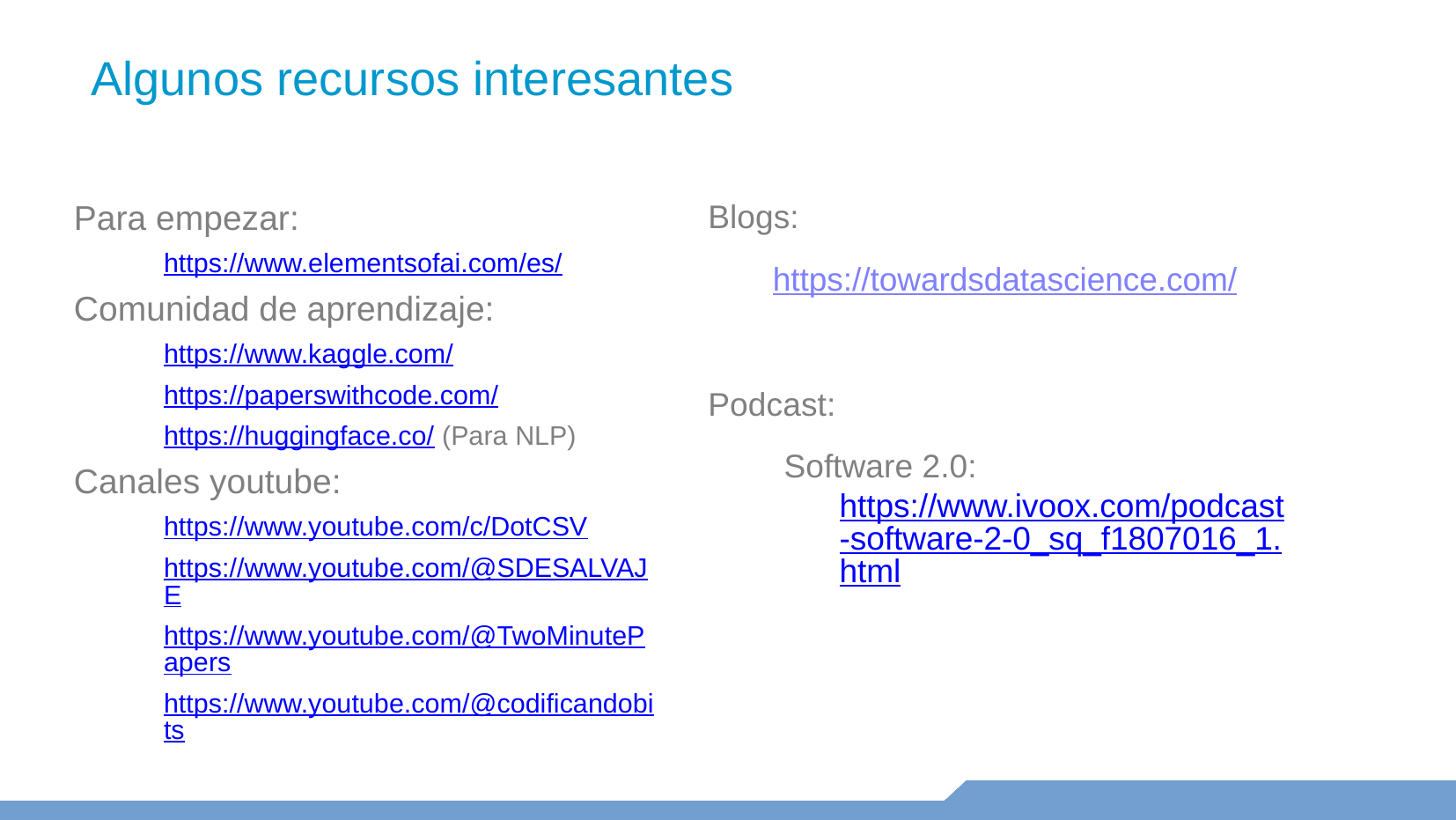

Algunos recursos interesantes
Para empezar:
https://www.elementsofai.com/es/
Comunidad de aprendizaje:
https://www.kaggle.com/
https://paperswithcode.com/
https://huggingface.co/ (Para NLP)
Canales youtube:
https://www.youtube.com/c/DotCSV
https://www.youtube.com/@SDESALVAJE
https://www.youtube.com/@TwoMinutePapers
https://www.youtube.com/@codificandobits

Blogs:
	 https://towardsdatascience.com/

Podcast:
Software 2.0: https://www.ivoox.com/podcast-software-2-0_sq_f1807016_1.html